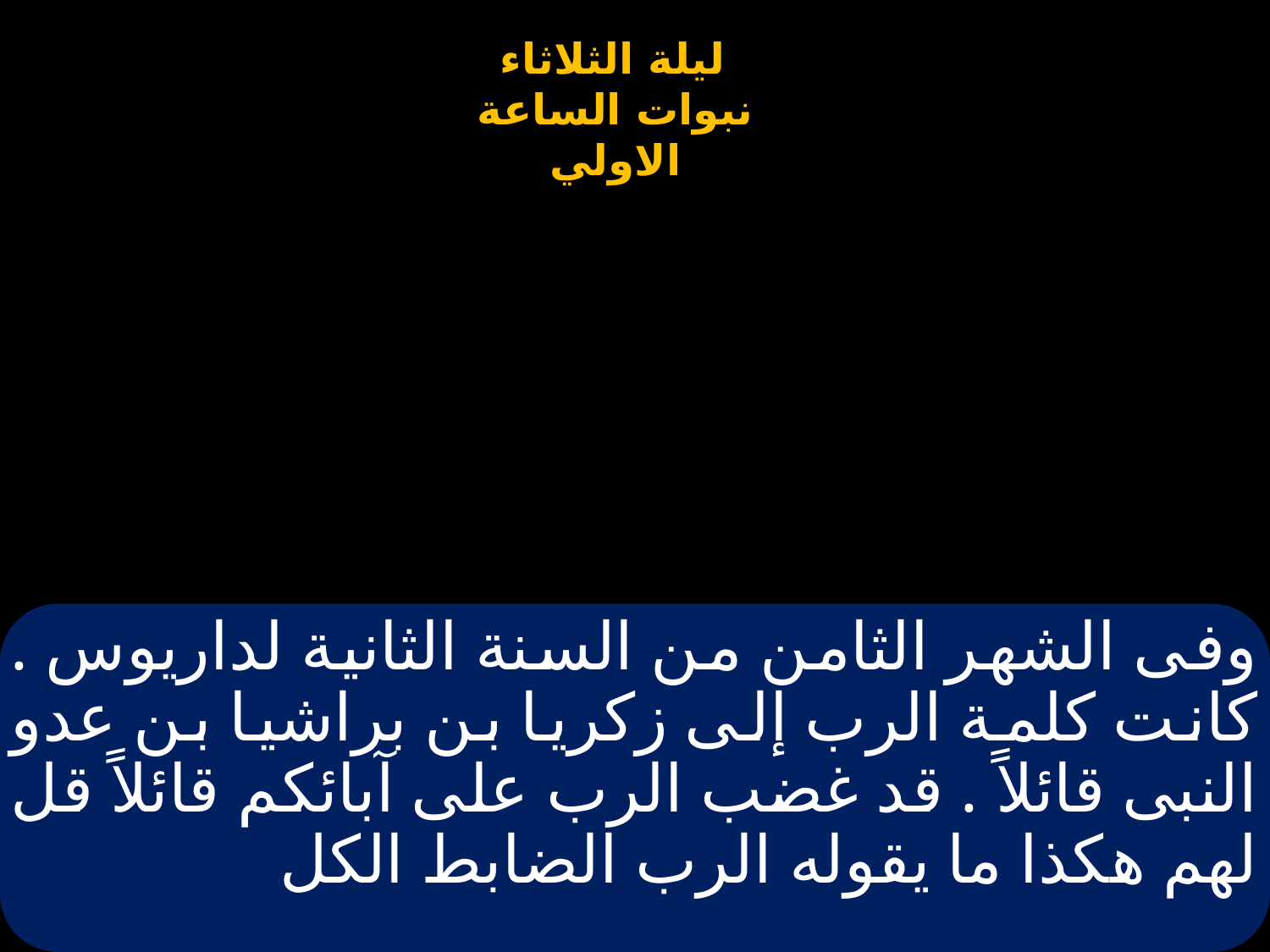

# وفى الشهر الثامن من السنة الثانية لداريوس . كانت كلمة الرب إلى زكريا بن براشيا بن عدو النبى قائلاً . قد غضب الرب على آبائكم قائلاً قل لهم هكذا ما يقوله الرب الضابط الكل